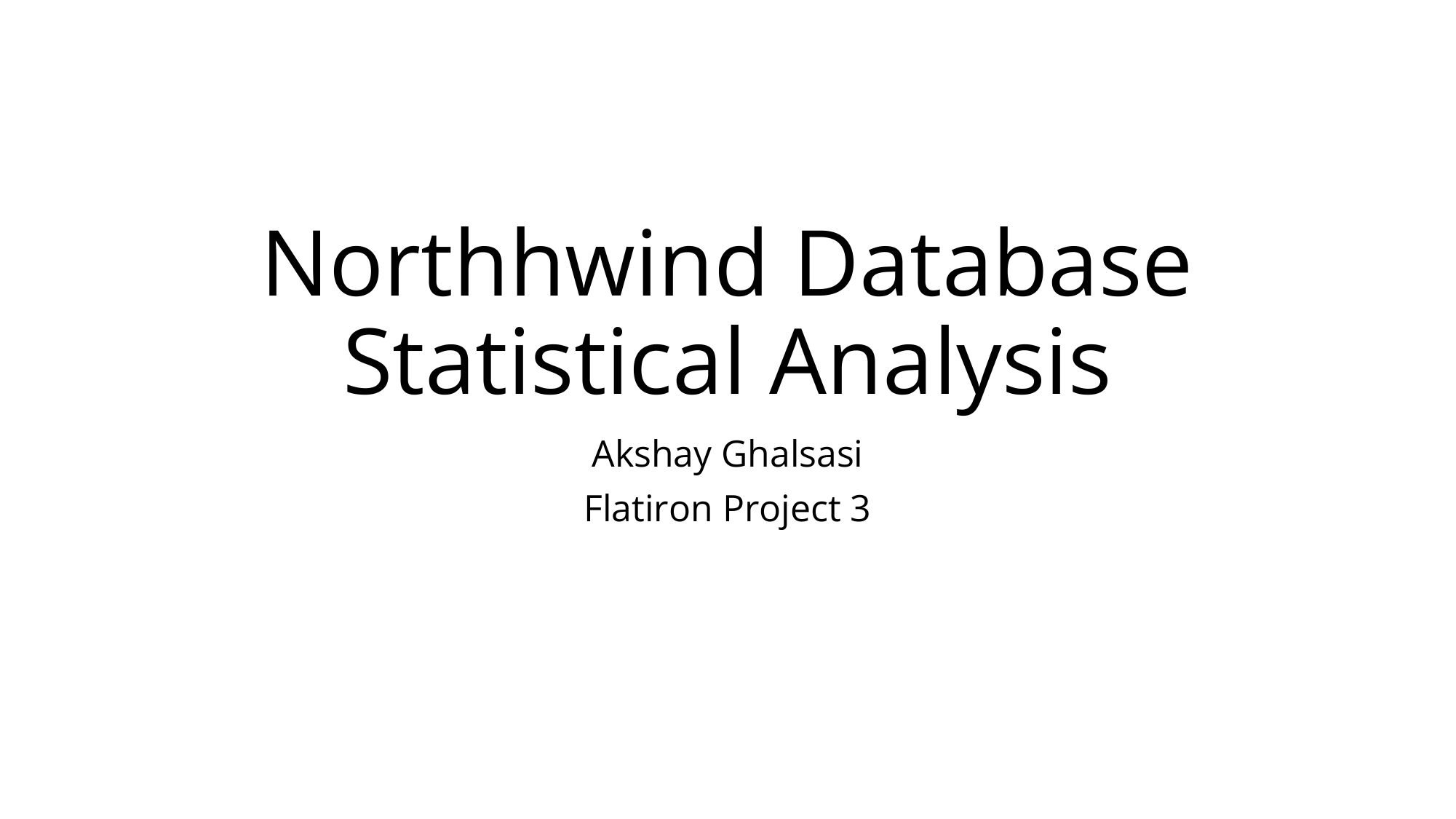

# Northhwind Database Statistical Analysis
Akshay Ghalsasi
Flatiron Project 3